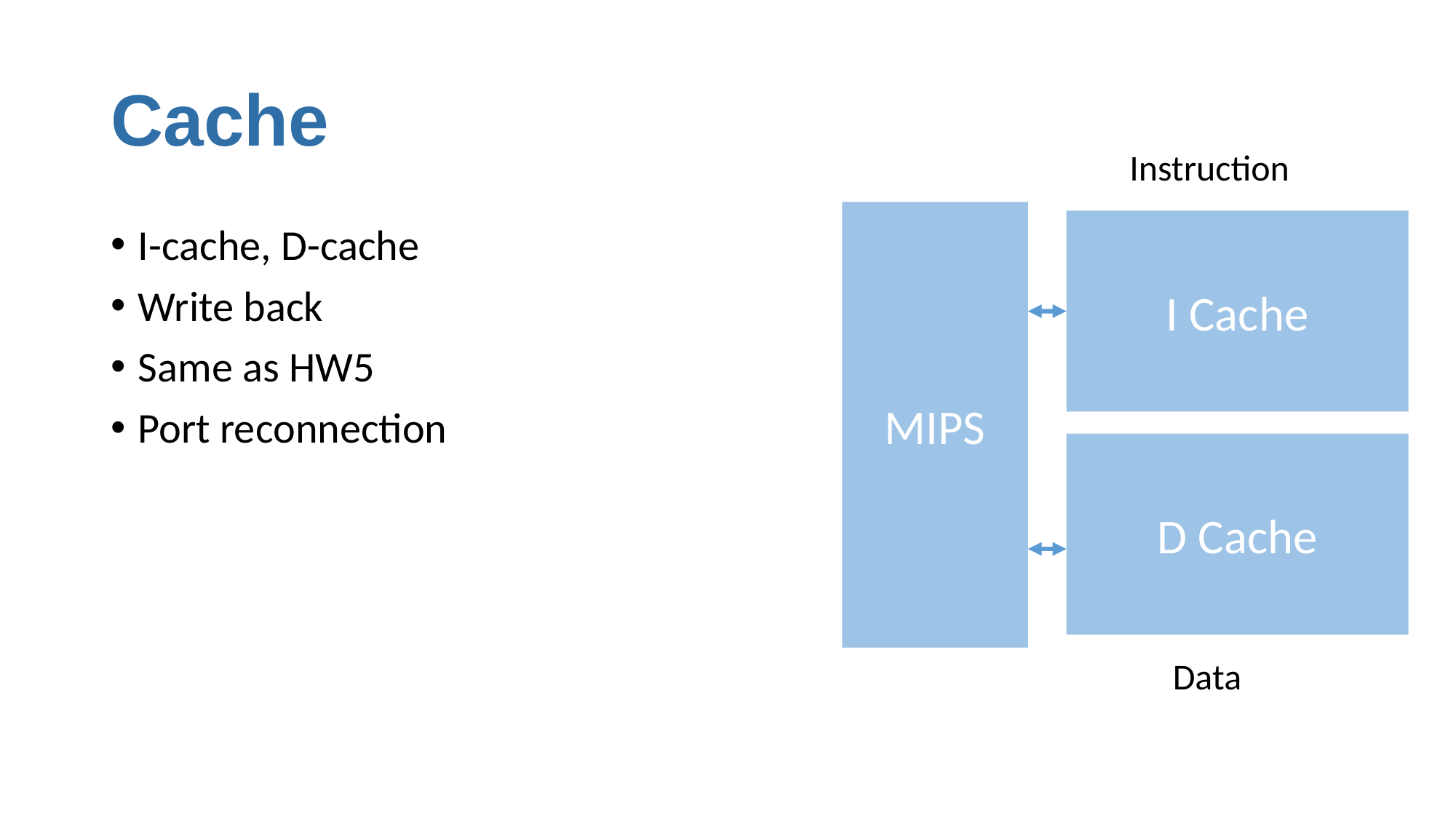

# Cache
Instruction
MIPS
I Cache
D Cache
Data
I-cache, D-cache
Write back
Same as HW5
Port reconnection